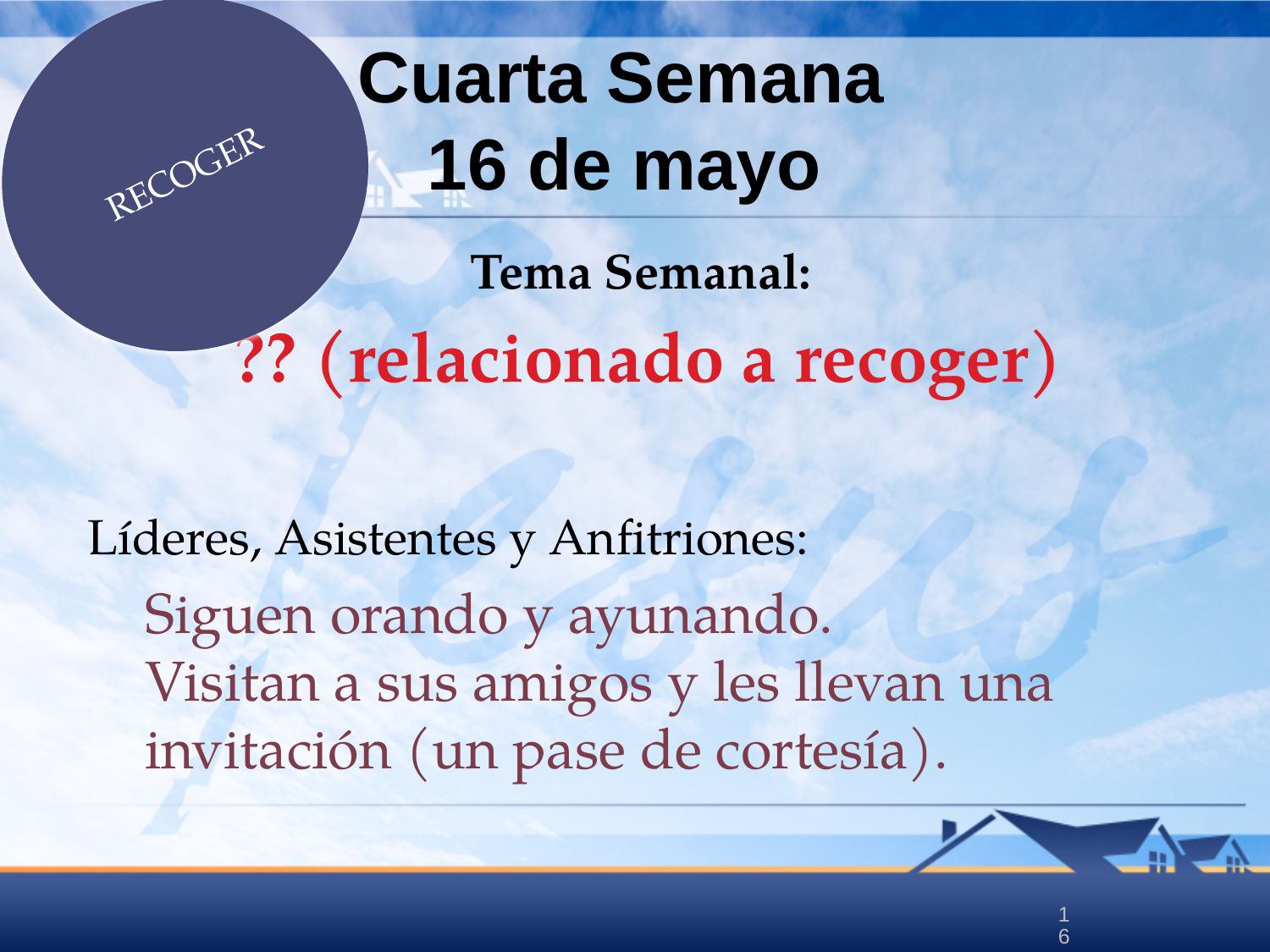

RECOGER
# Cuarta Semana 16 de mayo
Tema Semanal:
 ?? (relacionado a recoger)

Líderes, Asistentes y Anfitriones:
	Siguen orando y ayunando.
Visitan a sus amigos y les llevan una invitación (un pase de cortesía).

16